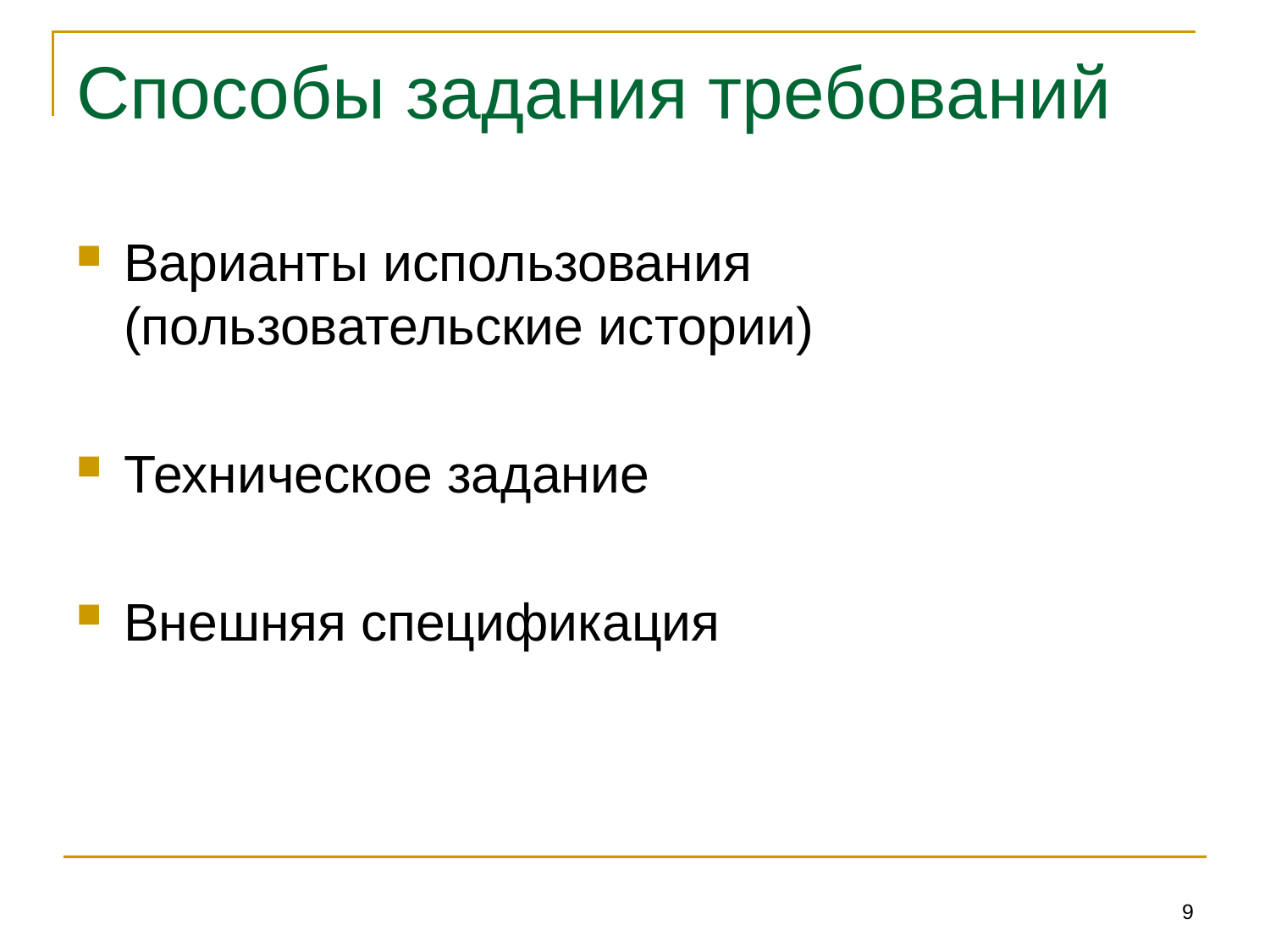

# Способы задания требований
Варианты использования (пользовательские истории)

Техническое задание

Внешняя спецификация

9